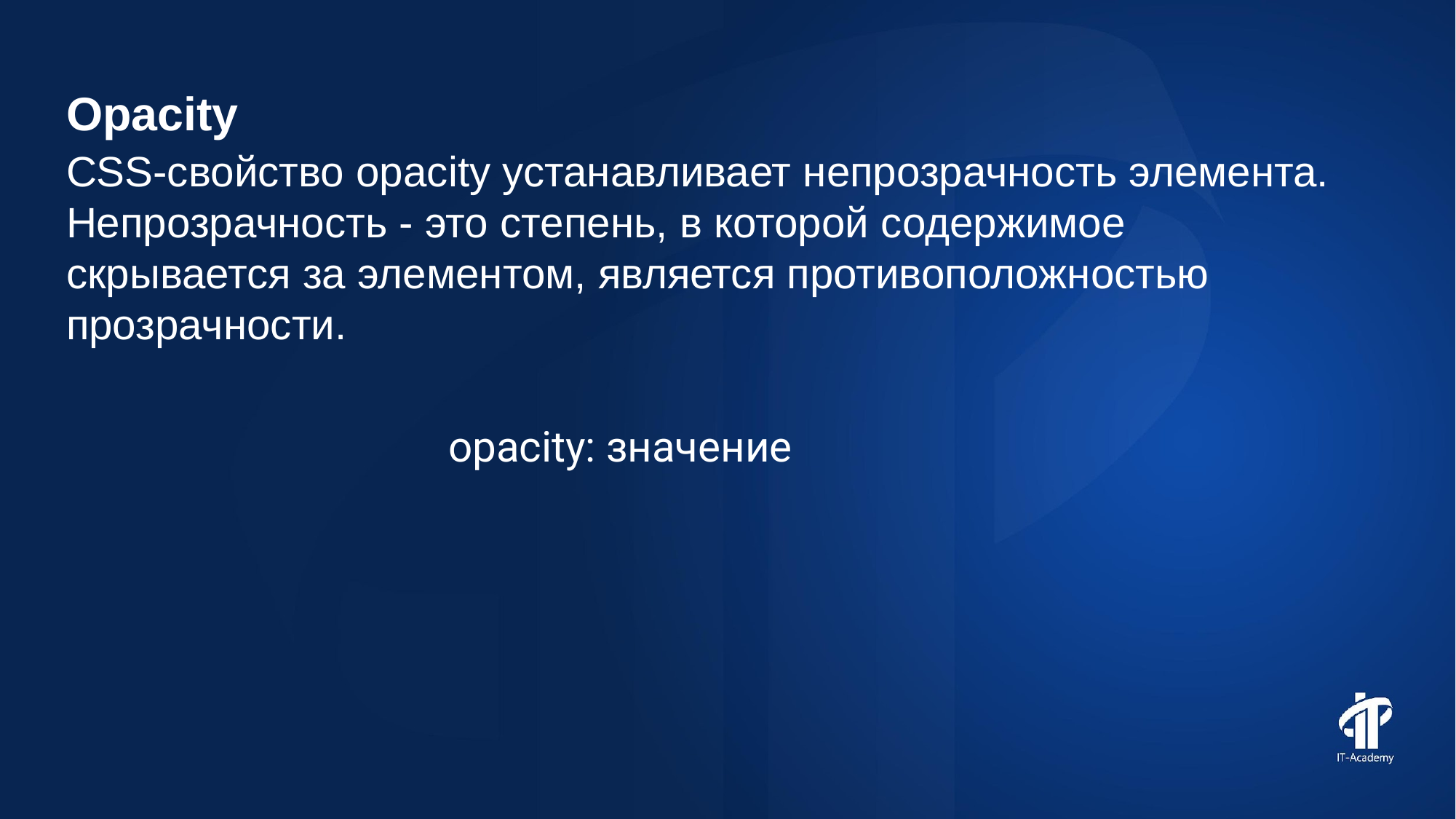

Opacity
CSS-свойство opacity устанавливает непрозрачность элемента. Непрозрачность - это степень, в которой содержимое скрывается за элементом, является противоположностью прозрачности.
opacity: значение